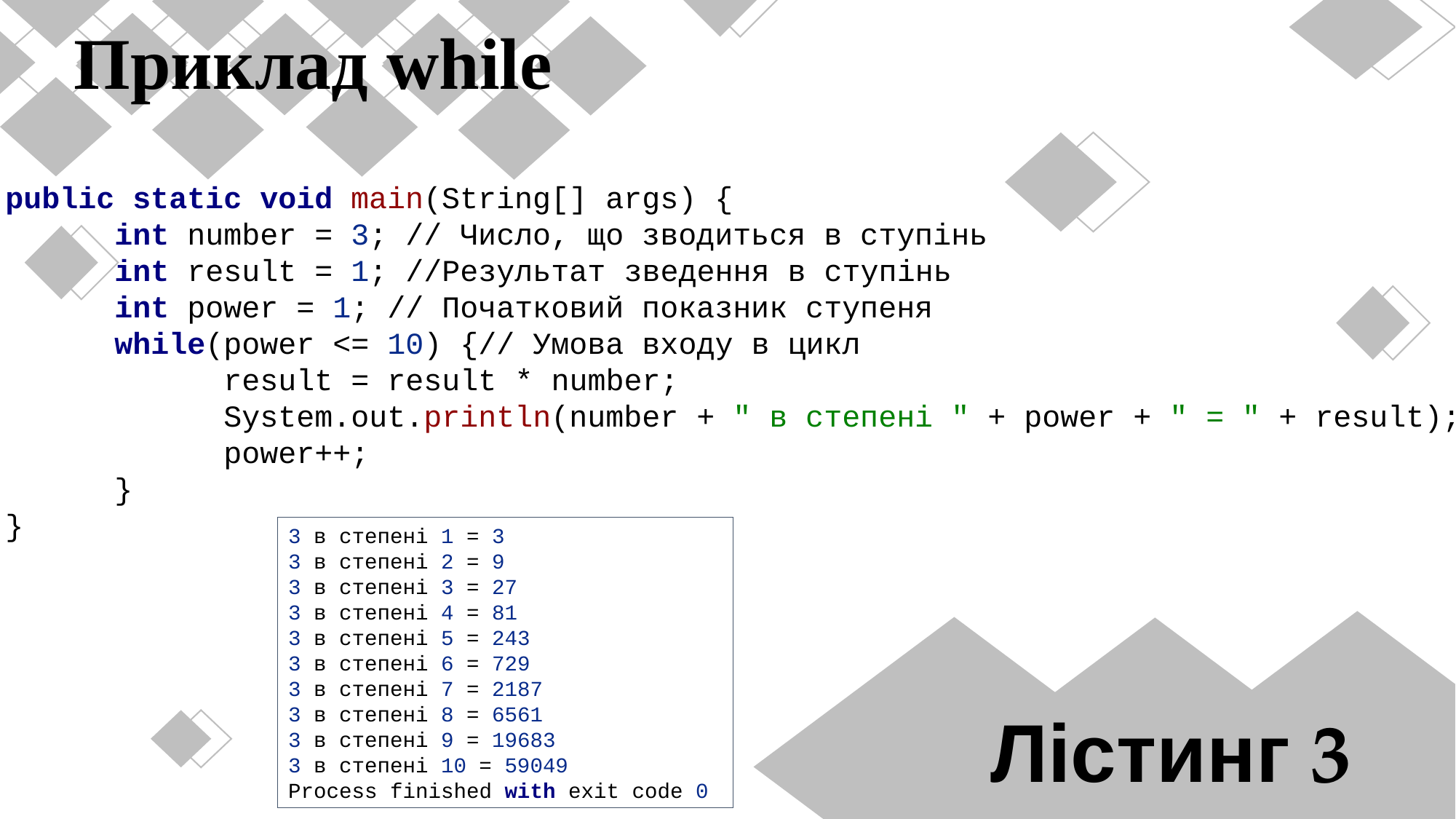

Приклад while
public static void main(String[] args) {
 	int number = 3; // Число, що зводиться в ступінь
	int result = 1; //Результат зведення в ступінь
	int power = 1; // Початковий показник ступеня
	while(power <= 10) {// Умова входу в цикл
		result = result * number;
		System.out.println(number + " в степені " + power + " = " + result);
		power++;
	}
}
3 в степені 1 = 3
3 в степені 2 = 9
3 в степені 3 = 27
3 в степені 4 = 81
3 в степені 5 = 243
3 в степені 6 = 729
3 в степені 7 = 2187
3 в степені 8 = 6561
3 в степені 9 = 19683
3 в степені 10 = 59049
Process finished with exit code 0

Лістинг 3